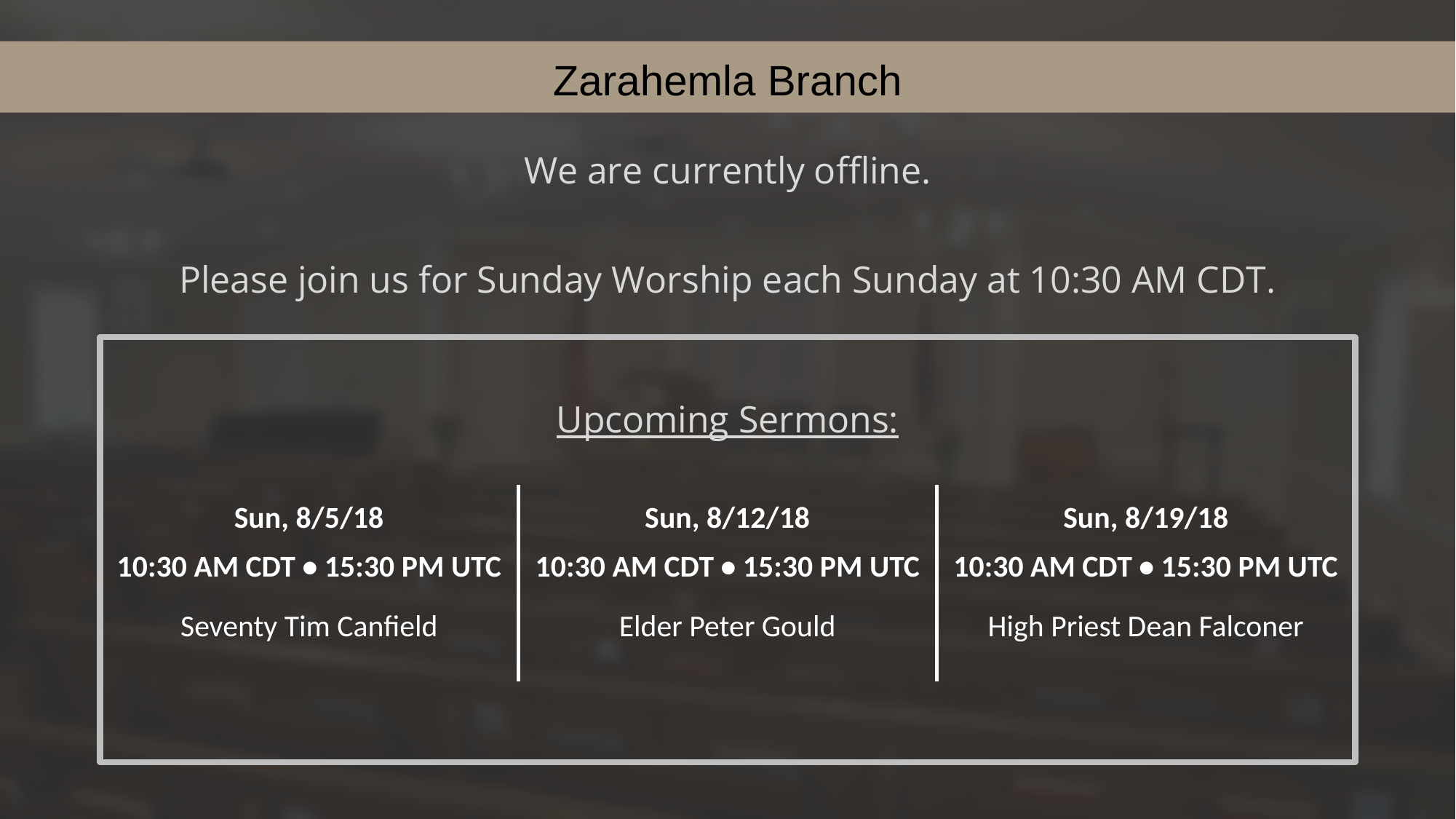

Zarahemla Branch
We are currently offline.

Please join us for Sunday Worship each Sunday at 10:30 AM CDT.

Upcoming Sermons:
| Sun, 8/5/18 | Sun, 8/12/18 | Sun, 8/19/18 |
| --- | --- | --- |
| 10:30 AM CDT • 15:30 PM UTC | 10:30 AM CDT • 15:30 PM UTC | 10:30 AM CDT • 15:30 PM UTC |
| Seventy Tim Canfield | Elder Peter Gould | High Priest Dean Falconer |